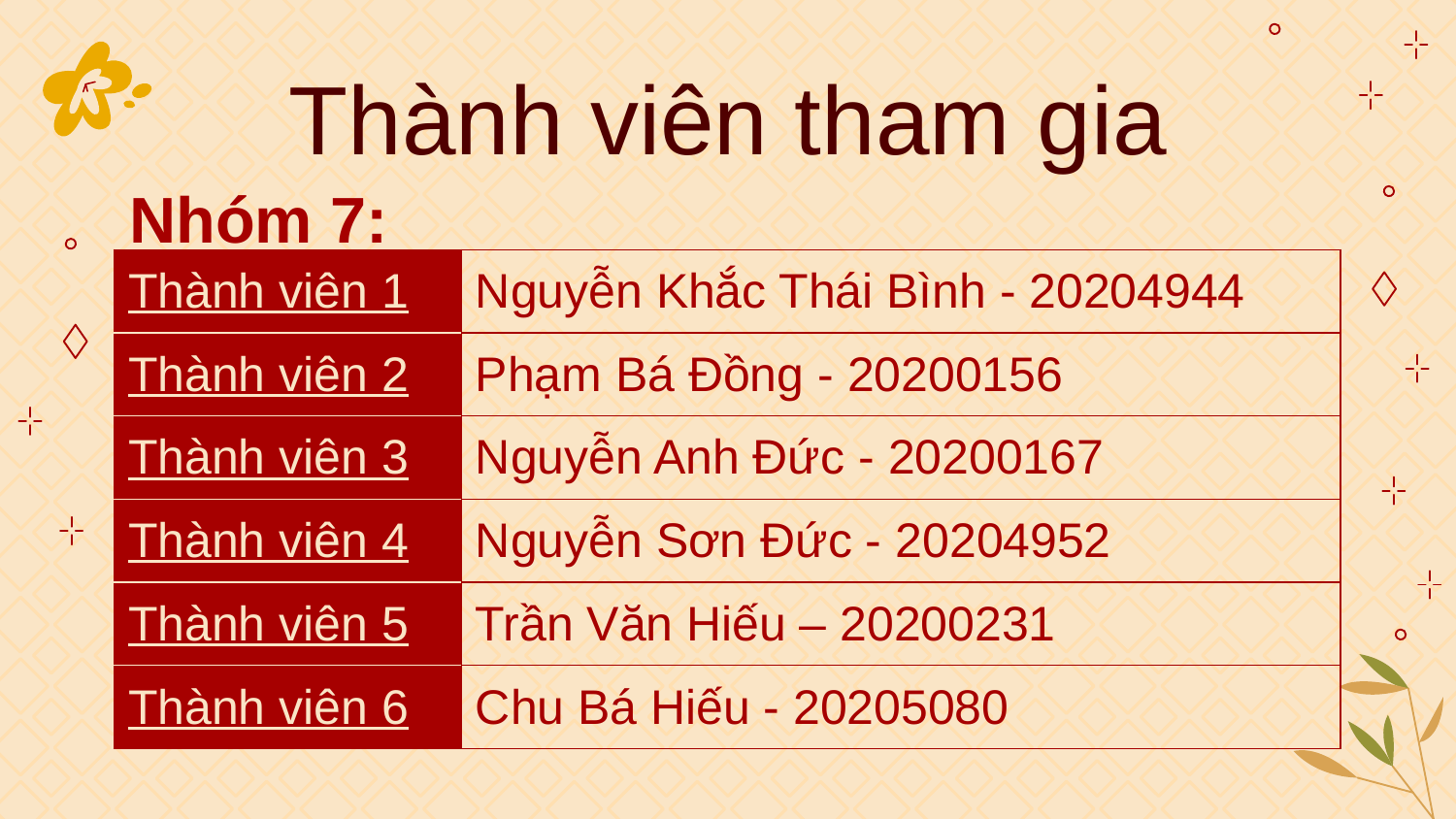

# Thành viên tham gia
Nhóm 7:
| Thành viên 1 | Nguyễn Khắc Thái Bình - 20204944 |
| --- | --- |
| Thành viên 2 | Phạm Bá Đồng - 20200156 |
| Thành viên 3 | Nguyễn Anh Đức - 20200167 |
| Thành viên 4 | Nguyễn Sơn Đức - 20204952 |
| Thành viên 5 | Trần Văn Hiếu – 20200231 |
| Thành viên 6 | Chu Bá Hiếu - 20205080 |